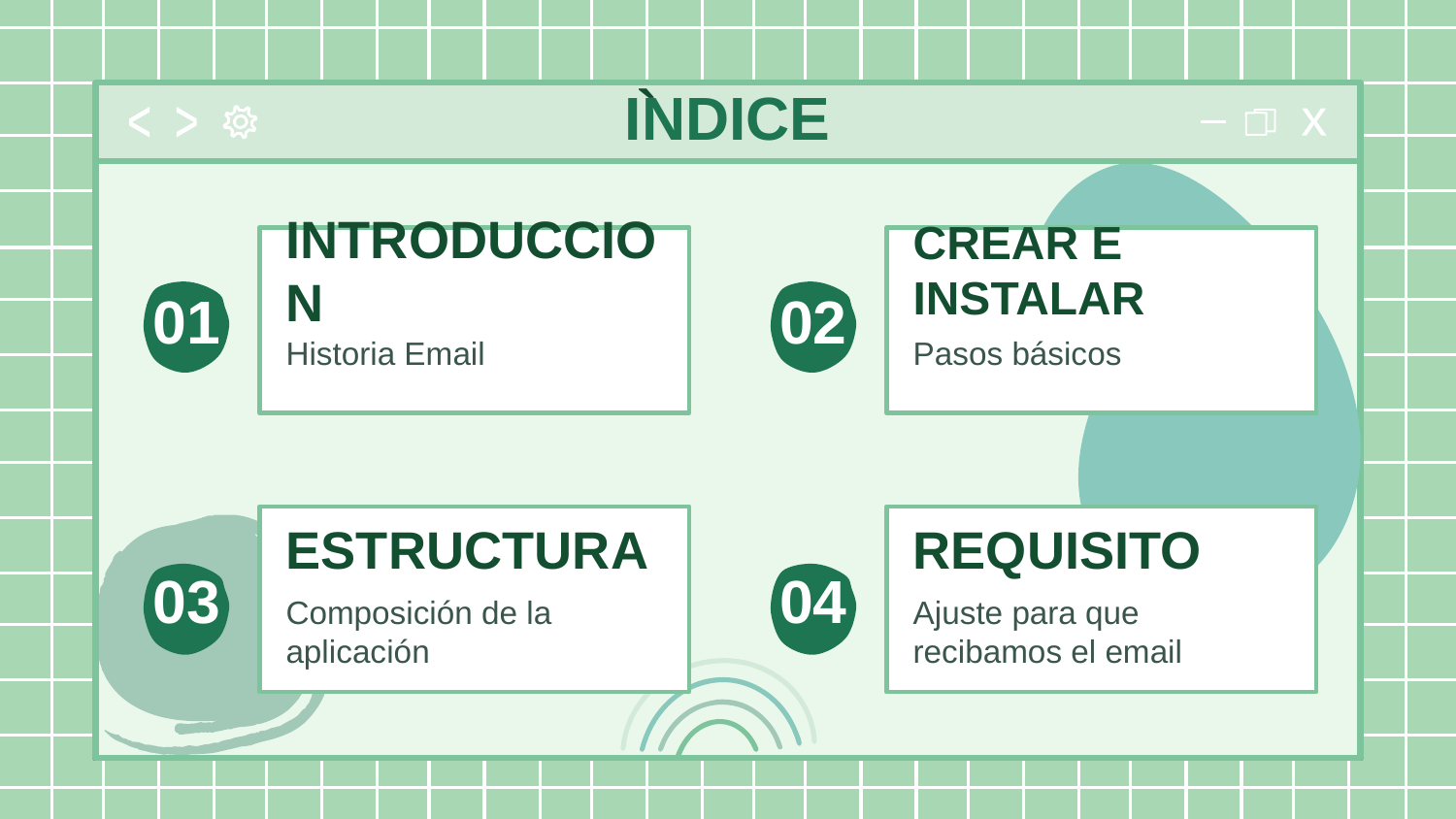

# INDICE
`

INTRODUCCION
CREAR E INSTALAR

01
02
Historia Email
Pasos básicos

ESTRUCTURA
REQUISITO

03
04
Composición de la aplicación
Ajuste para que recibamos el email